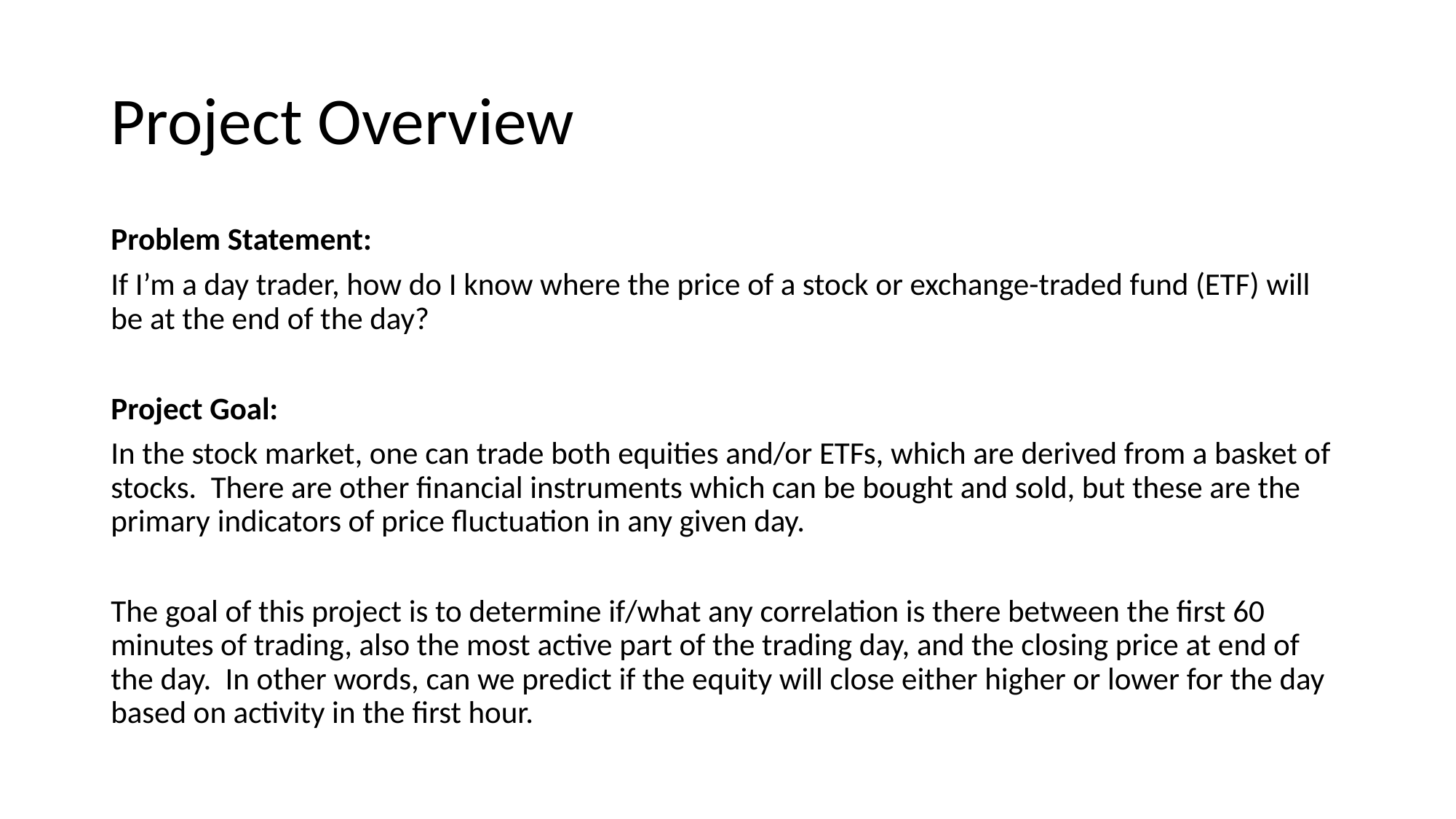

# Project Overview
Problem Statement:
If I’m a day trader, how do I know where the price of a stock or exchange-traded fund (ETF) will be at the end of the day?

Project Goal:
In the stock market, one can trade both equities and/or ETFs, which are derived from a basket of stocks.  There are other financial instruments which can be bought and sold, but these are the primary indicators of price fluctuation in any given day.

The goal of this project is to determine if/what any correlation is there between the first 60 minutes of trading, also the most active part of the trading day, and the closing price at end of the day.  In other words, can we predict if the equity will close either higher or lower for the day based on activity in the first hour.